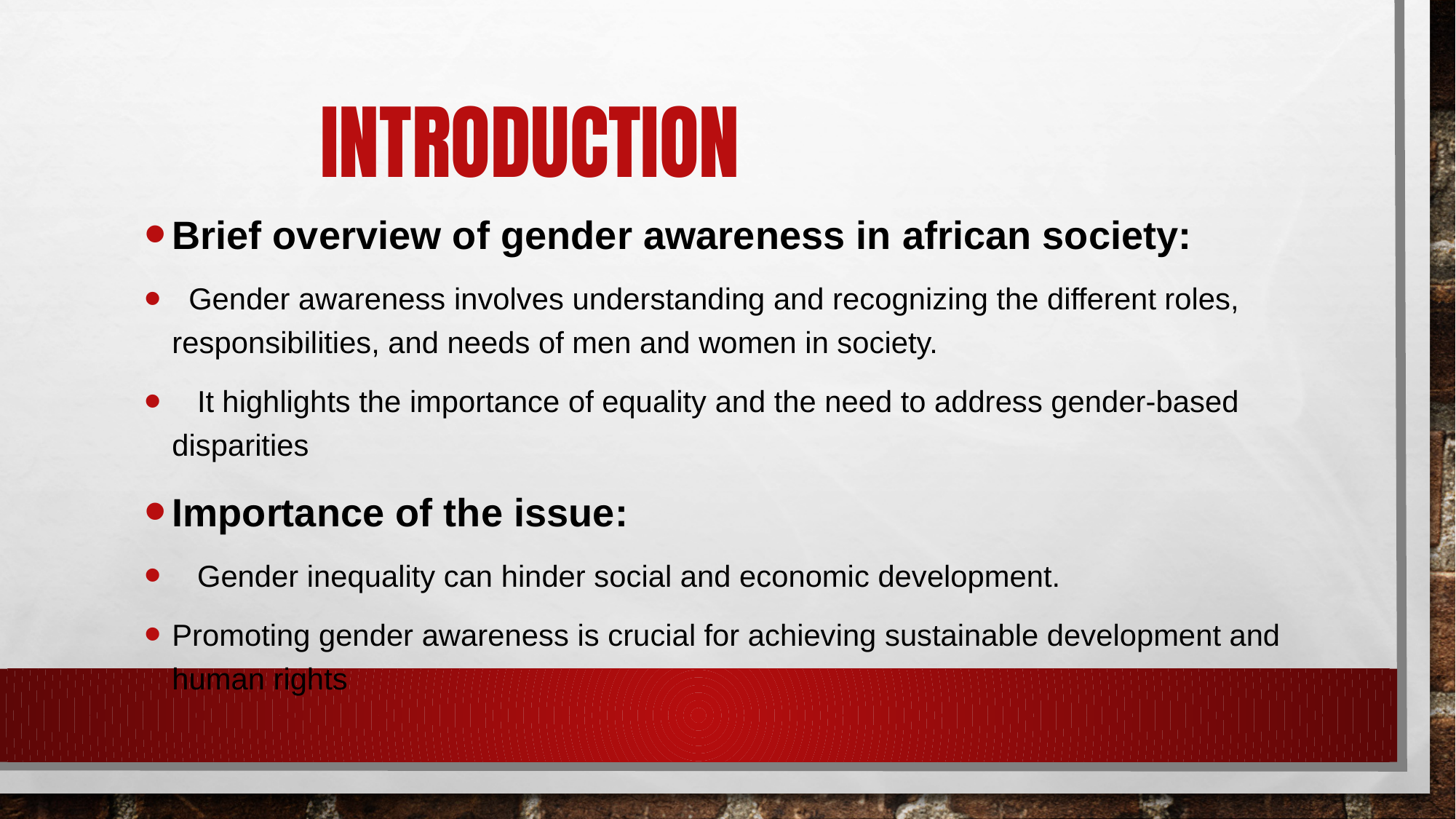

# Introduction
Brief overview of gender awareness in african society:
  Gender awareness involves understanding and recognizing the different roles, responsibilities, and needs of men and women in society.
   It highlights the importance of equality and the need to address gender-based disparities
Importance of the issue:
   Gender inequality can hinder social and economic development.
Promoting gender awareness is crucial for achieving sustainable development and human rights